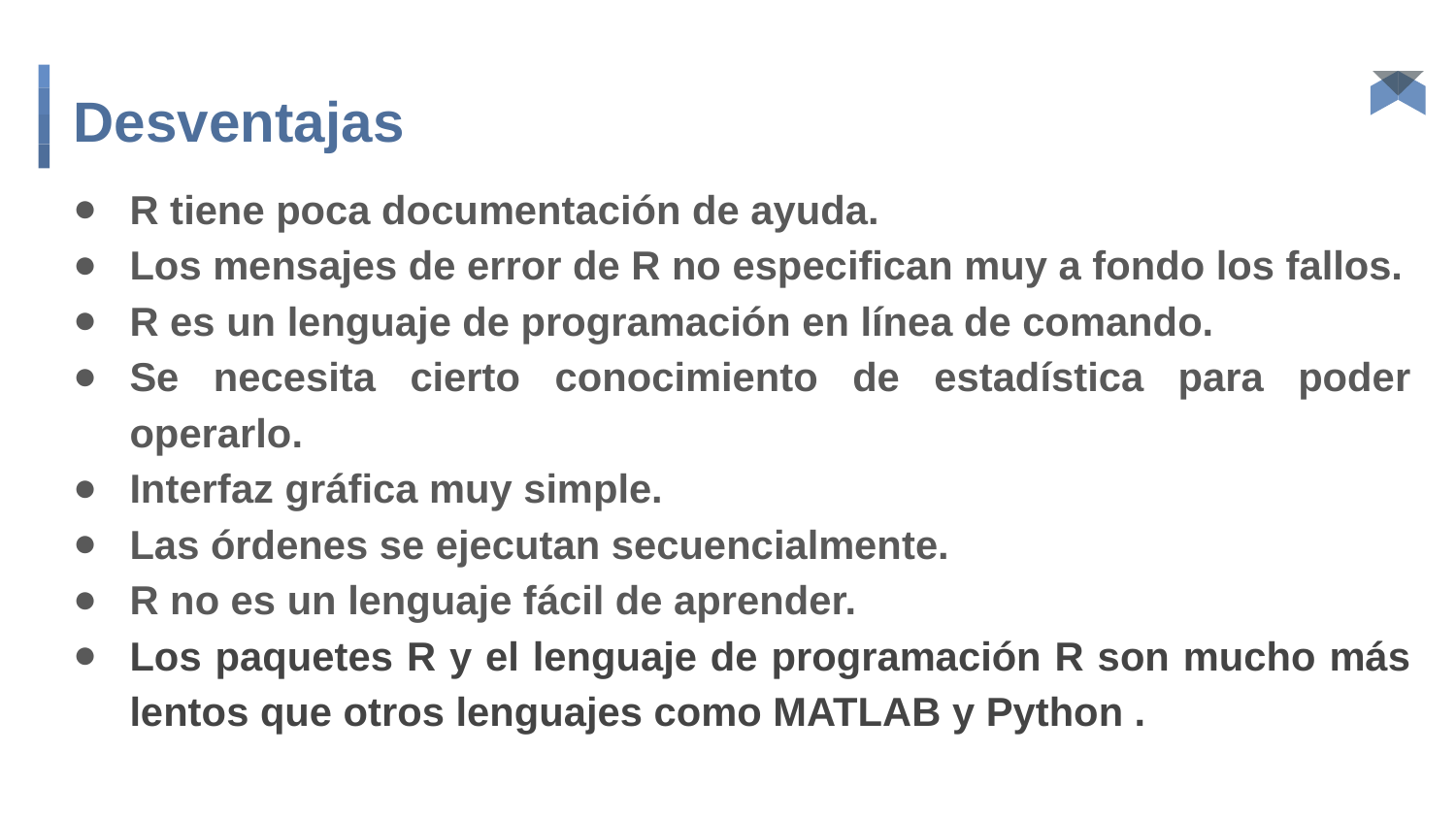

# Desventajas
R tiene poca documentación de ayuda.
Los mensajes de error de R no especifican muy a fondo los fallos.
R es un lenguaje de programación en línea de comando.
Se necesita cierto conocimiento de estadística para poder operarlo.
Interfaz gráfica muy simple.
Las órdenes se ejecutan secuencialmente.
R no es un lenguaje fácil de aprender.
Los paquetes R y el lenguaje de programación R son mucho más lentos que otros lenguajes como MATLAB y Python .
Step 4